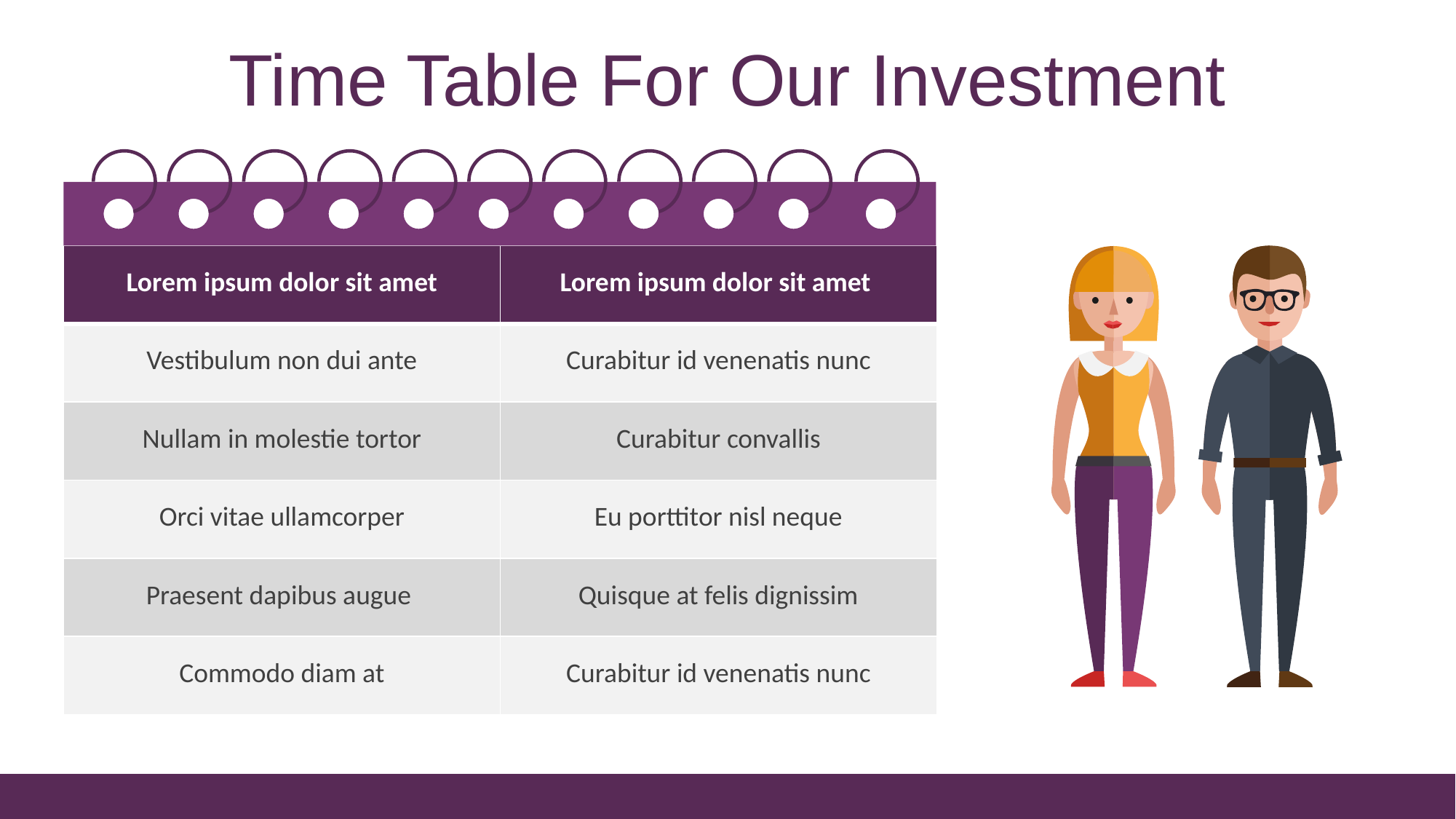

Time Table For Our Investment

| Lorem ipsum dolor sit amet | Lorem ipsum dolor sit amet |
| --- | --- |
| Vestibulum non dui ante | Curabitur id venenatis nunc |
| Nullam in molestie tortor | Curabitur convallis |
| Orci vitae ullamcorper | Eu porttitor nisl neque |
| Praesent dapibus augue | Quisque at felis dignissim |
| Commodo diam at | Curabitur id venenatis nunc |